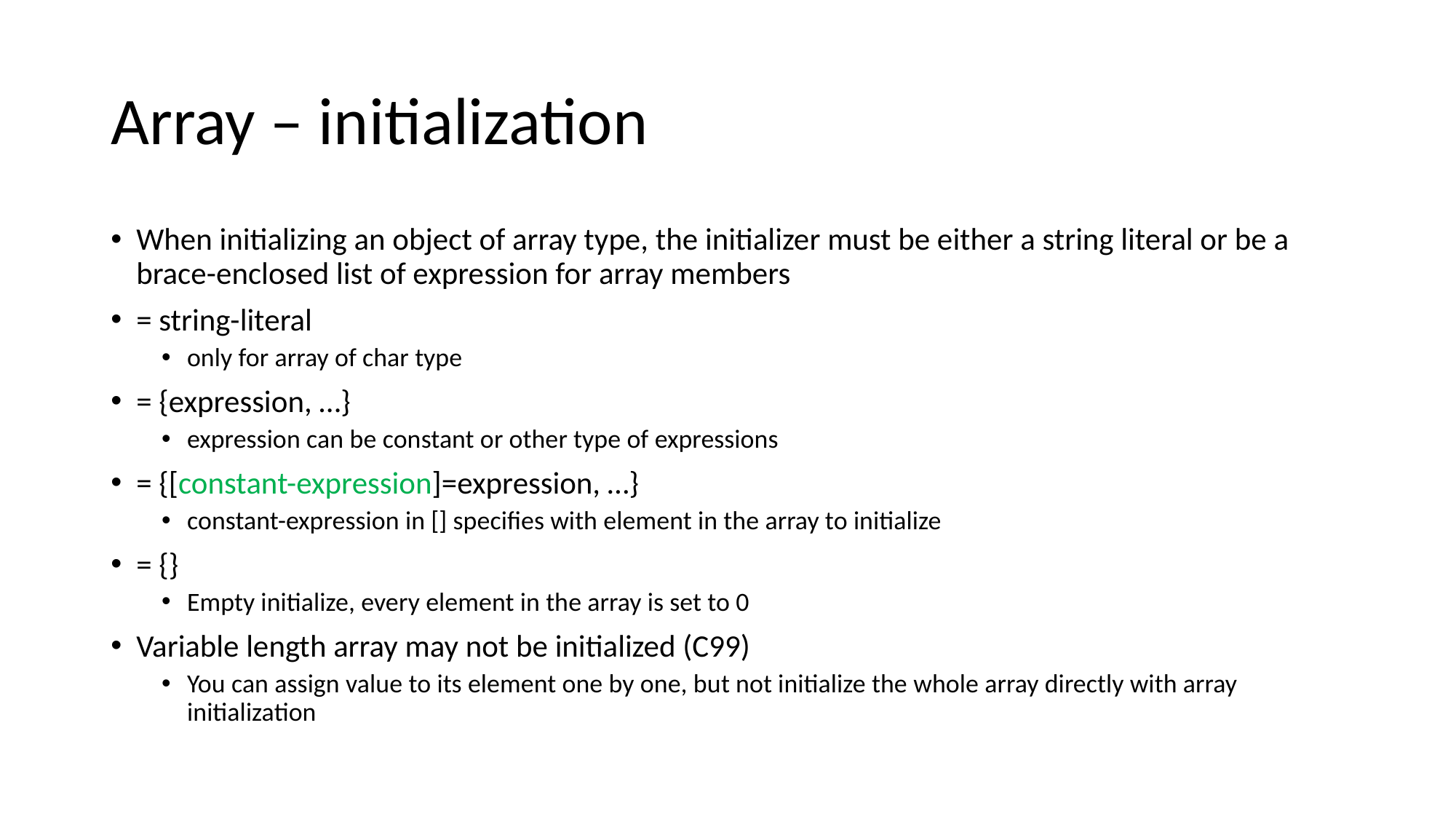

# Array – initialization
When initializing an object of array type, the initializer must be either a string literal or be a brace-enclosed list of expression for array members
= string-literal
only for array of char type
= {expression, …}
expression can be constant or other type of expressions
= {[constant-expression]=expression, …}
constant-expression in [] specifies with element in the array to initialize
= {}
Empty initialize, every element in the array is set to 0
Variable length array may not be initialized (C99)
You can assign value to its element one by one, but not initialize the whole array directly with array initialization